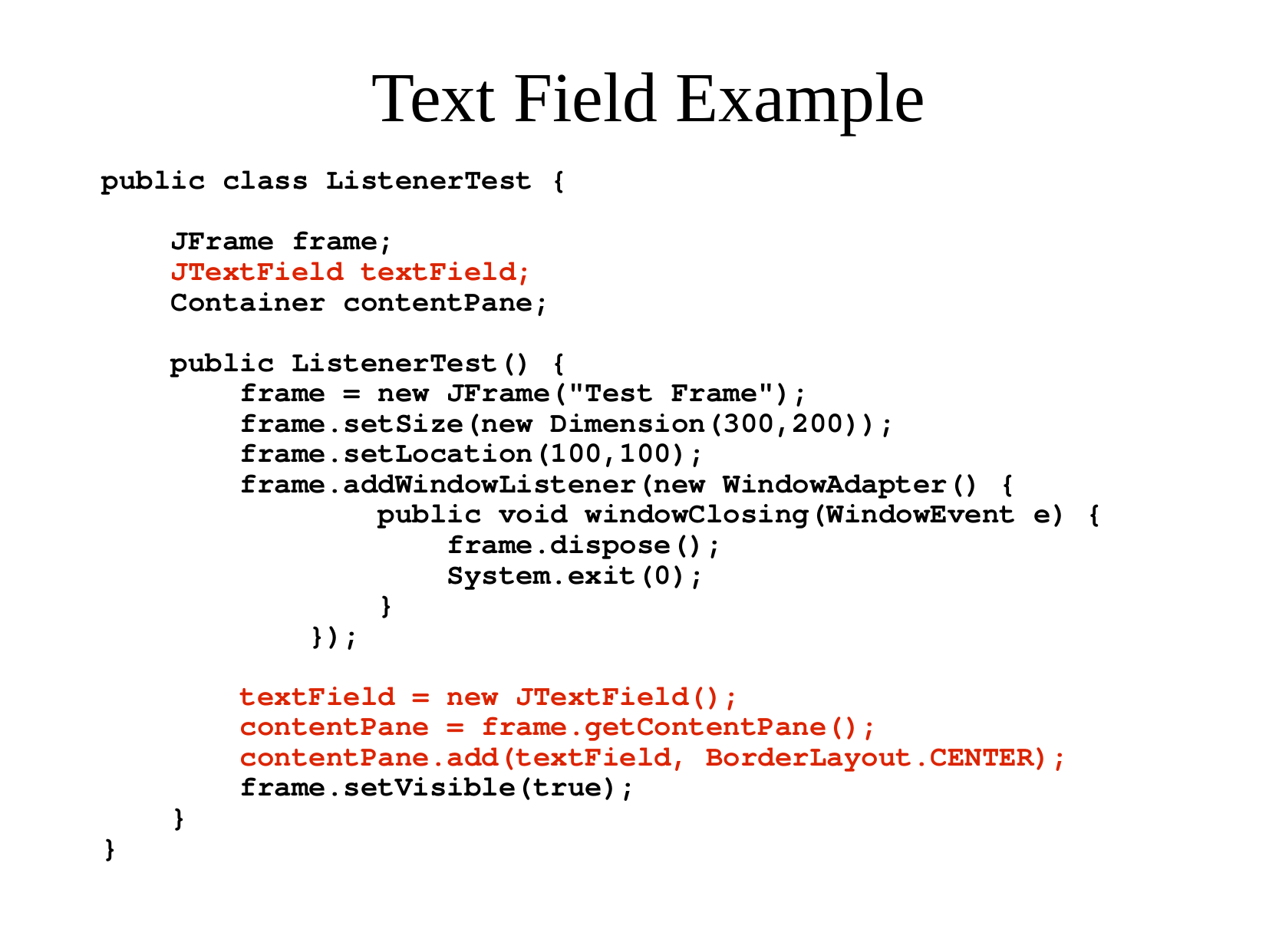

# Text Field Example
public class ListenerTest {

    JFrame frame;
    JTextField textField;
    Container contentPane;

    public ListenerTest() {
        frame = new JFrame("Test Frame");
        frame.setSize(new Dimension(300,200));
        frame.setLocation(100,100);
        frame.addWindowListener(new WindowAdapter() {
                public void windowClosing(WindowEvent e) {
                    frame.dispose();
                    System.exit(0);
                }
            });

        textField = new JTextField();
        contentPane = frame.getContentPane();
        contentPane.add(textField, BorderLayout.CENTER);
        frame.setVisible(true);
    }
}